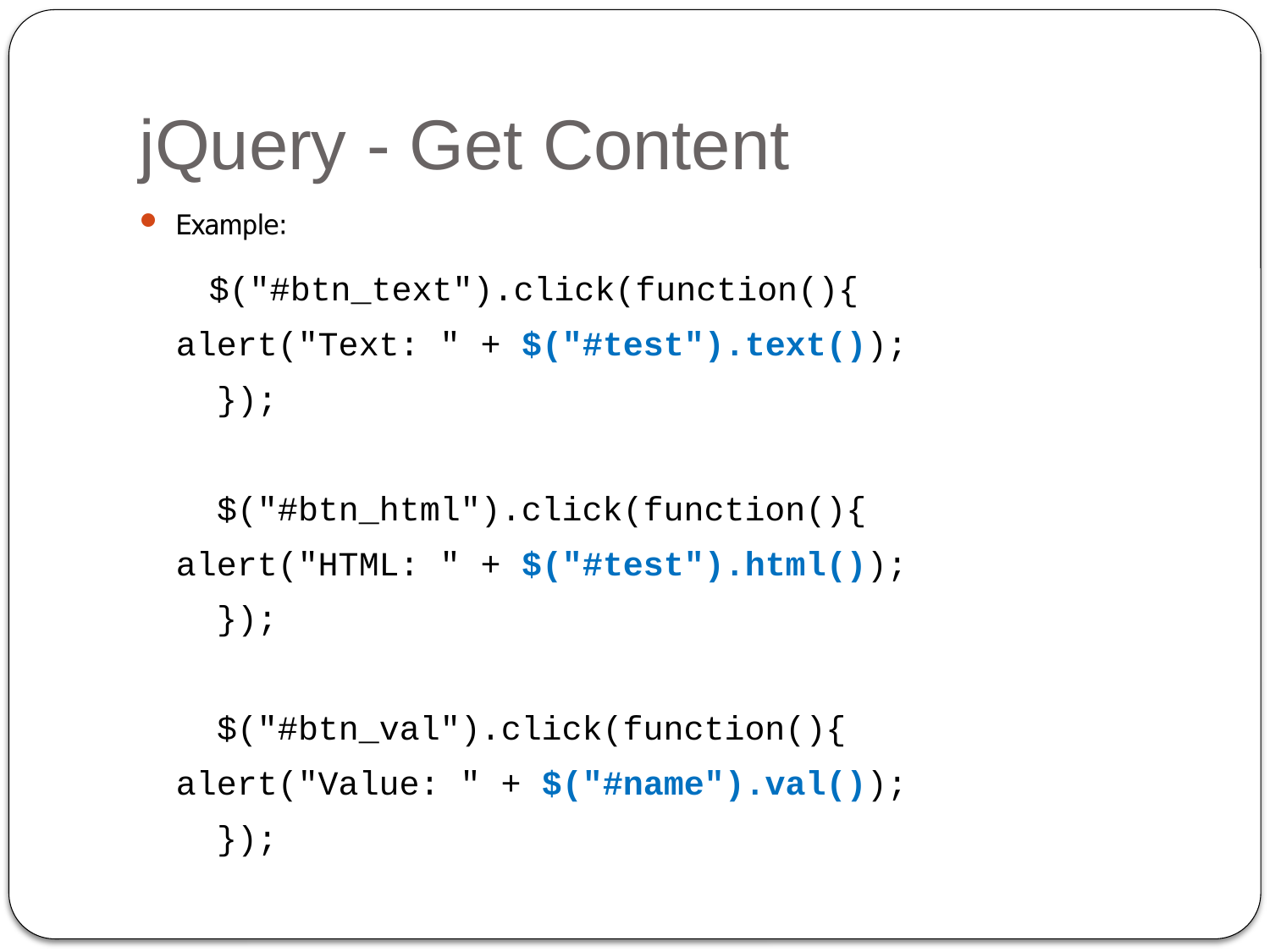

# jQuery - Get Content
Example:
	  $("#btn_text").click(function(){
		alert("Text: " + $("#test").text());
	  });

	  $("#btn_html").click(function(){
		alert("HTML: " + $("#test").html());
	  });

	  $("#btn_val").click(function(){
		alert("Value: " + $("#name").val());
	  });